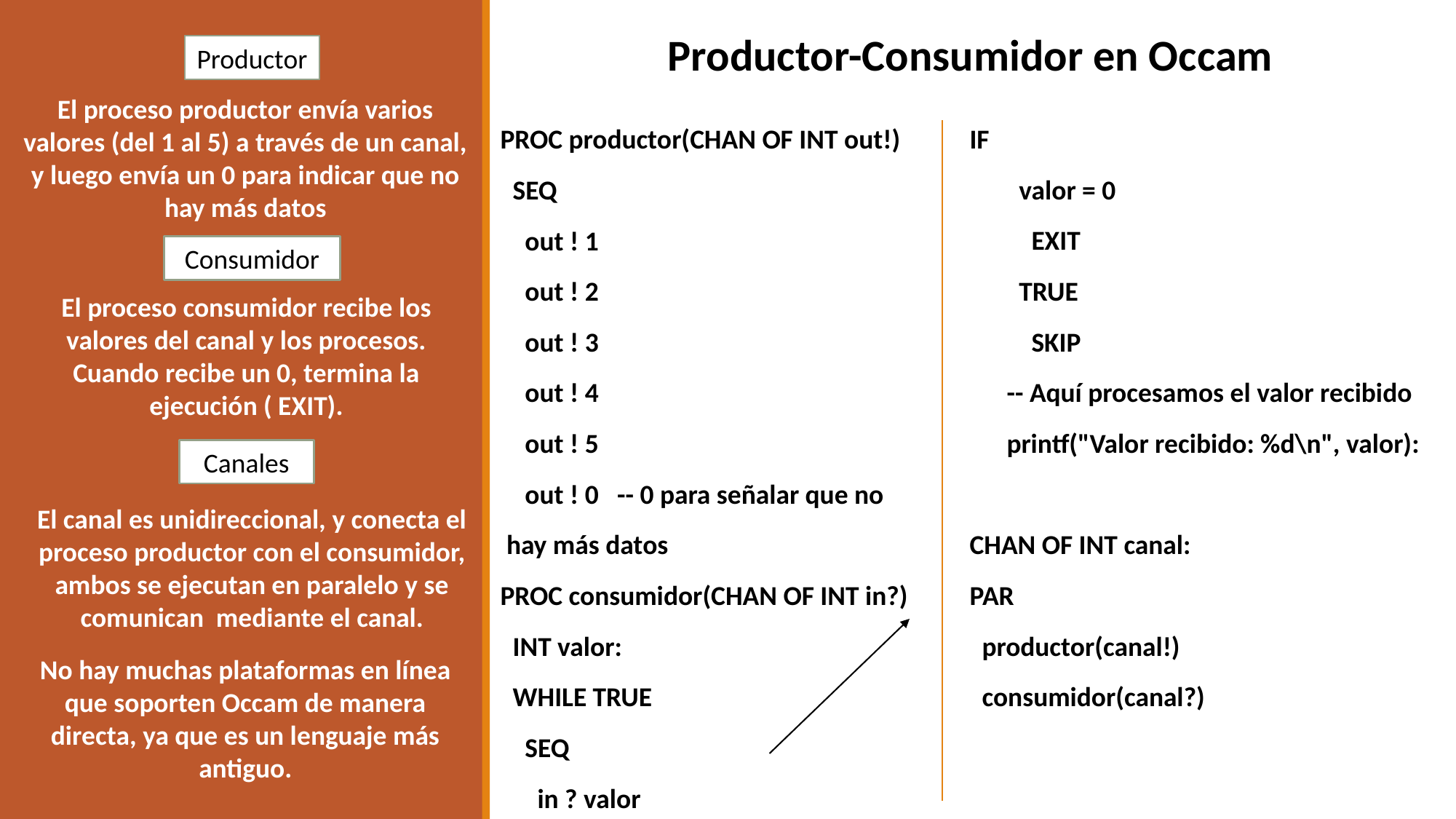

Productor-Consumidor en Occam
Productor
El proceso productor envía varios valores (del 1 al 5) a través de un canal, y luego envía un 0 para indicar que no hay más datos
PROC productor(CHAN OF INT out!)
  SEQ
    out ! 1
    out ! 2
    out ! 3
    out ! 4
    out ! 5
    out ! 0   -- 0 para señalar que no
 hay más datos
PROC consumidor(CHAN OF INT in?)
  INT valor:
  WHILE TRUE
    SEQ
      in ? valor

IF
        valor = 0
          EXIT
        TRUE
          SKIP
      -- Aquí procesamos el valor recibido
      printf("Valor recibido: %d\n", valor):

CHAN OF INT canal:
PAR
  productor(canal!)
  consumidor(canal?)
Consumidor
El proceso consumidor recibe los valores del canal y los procesos. Cuando recibe un 0, termina la ejecución ( EXIT).
Canales
El canal es unidireccional, y conecta el proceso productor con el consumidor, ambos se ejecutan en paralelo y se comunican  mediante el canal.

No hay muchas plataformas en línea que soporten Occam de manera directa, ya que es un lenguaje más antiguo.